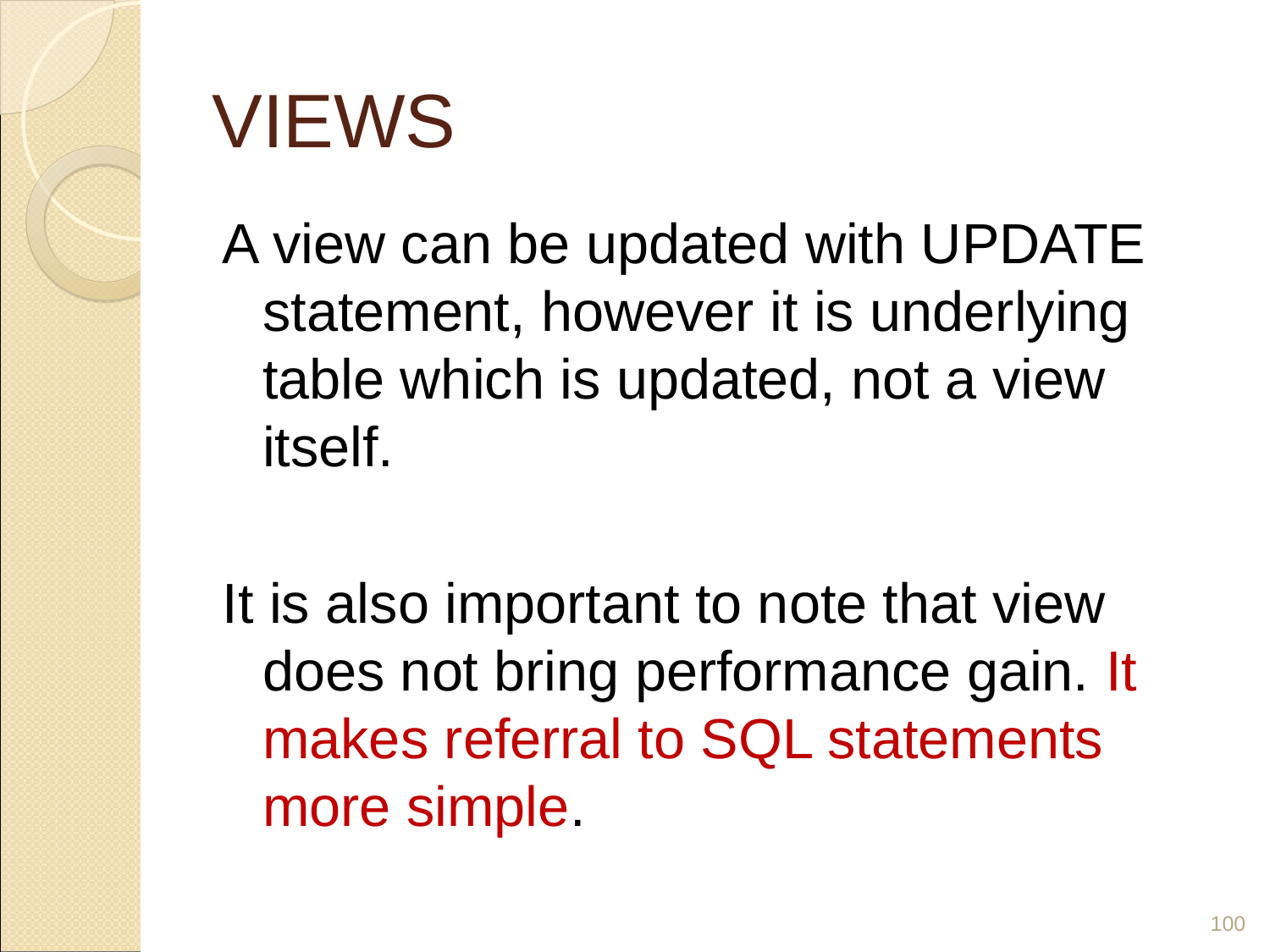

# VIEWS
A view can be updated with UPDATE statement, however it is underlying table which is updated, not a view itself.

It is also important to note that view does not bring performance gain. It makes referral to SQL statements more simple.

100